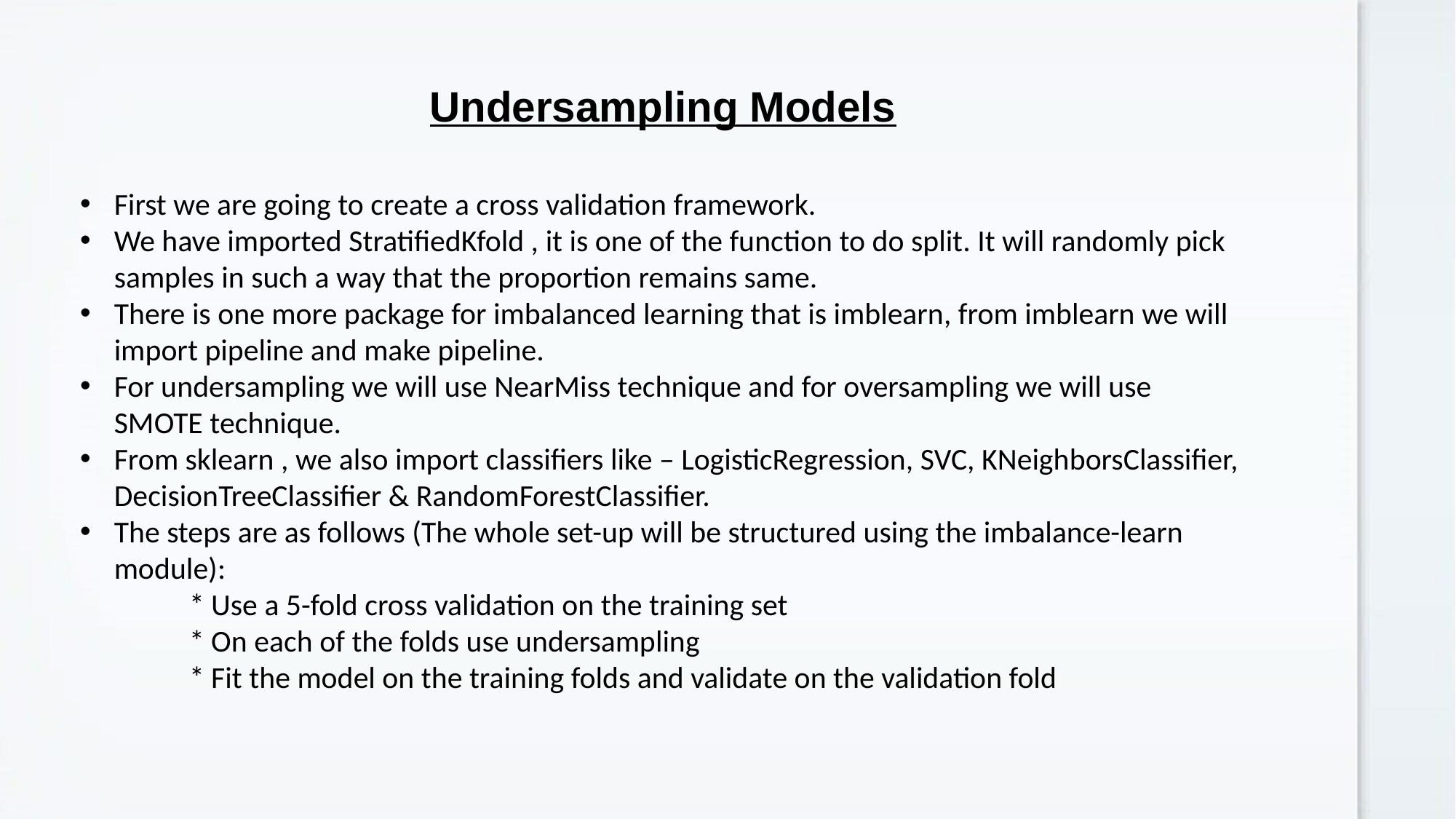

Undersampling Models
First we are going to create a cross validation framework.
We have imported StratifiedKfold , it is one of the function to do split. It will randomly pick samples in such a way that the proportion remains same.
There is one more package for imbalanced learning that is imblearn, from imblearn we will import pipeline and make pipeline.
For undersampling we will use NearMiss technique and for oversampling we will use SMOTE technique.
From sklearn , we also import classifiers like – LogisticRegression, SVC, KNeighborsClassifier, DecisionTreeClassifier & RandomForestClassifier.
The steps are as follows (The whole set-up will be structured using the imbalance-learn module):
* Use a 5-fold cross validation on the training set
* On each of the folds use undersampling
* Fit the model on the training folds and validate on the validation fold